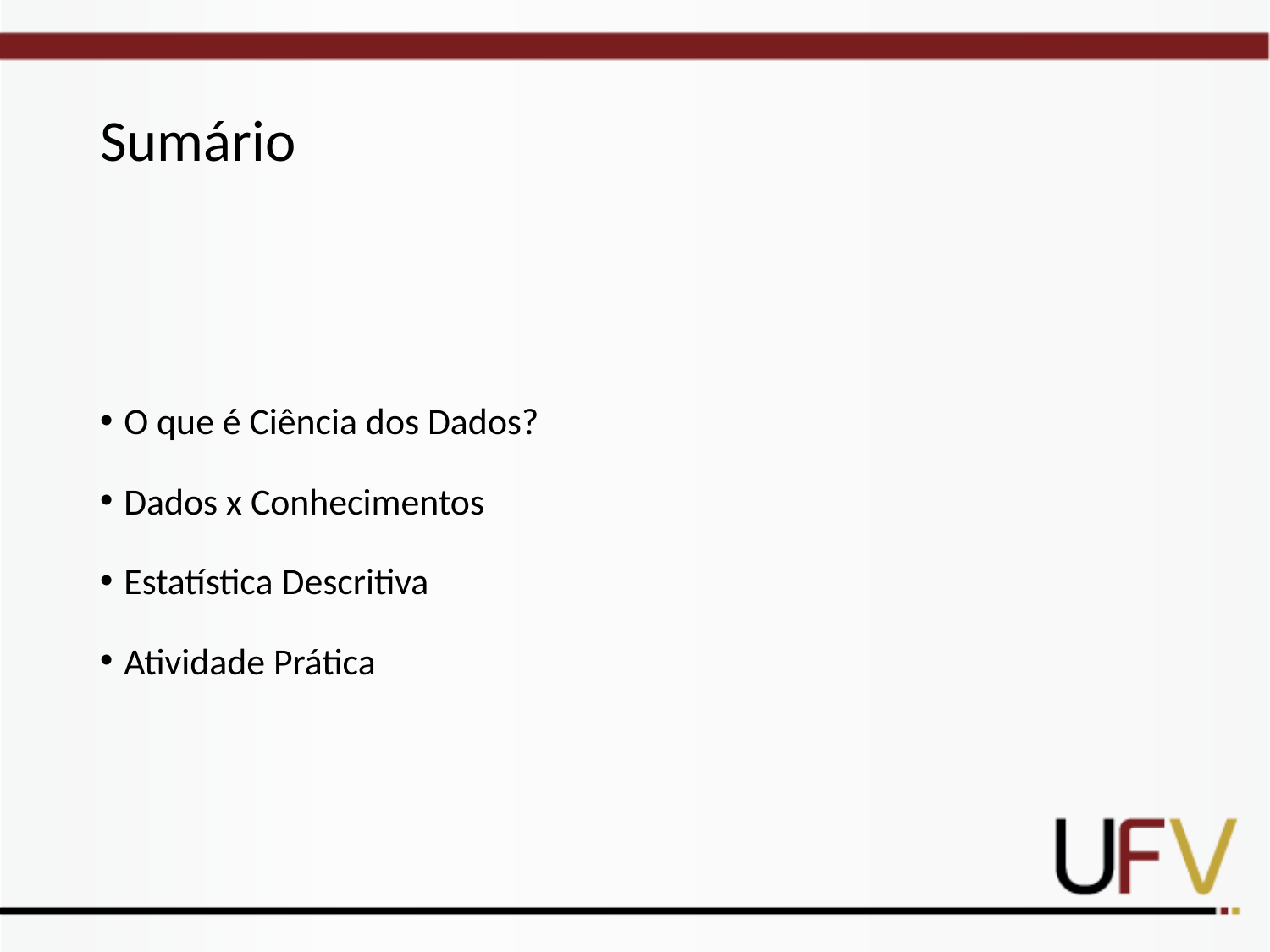

# Sumário
O que é Ciência dos Dados?
Dados x Conhecimentos
Estatística Descritiva
Atividade Prática